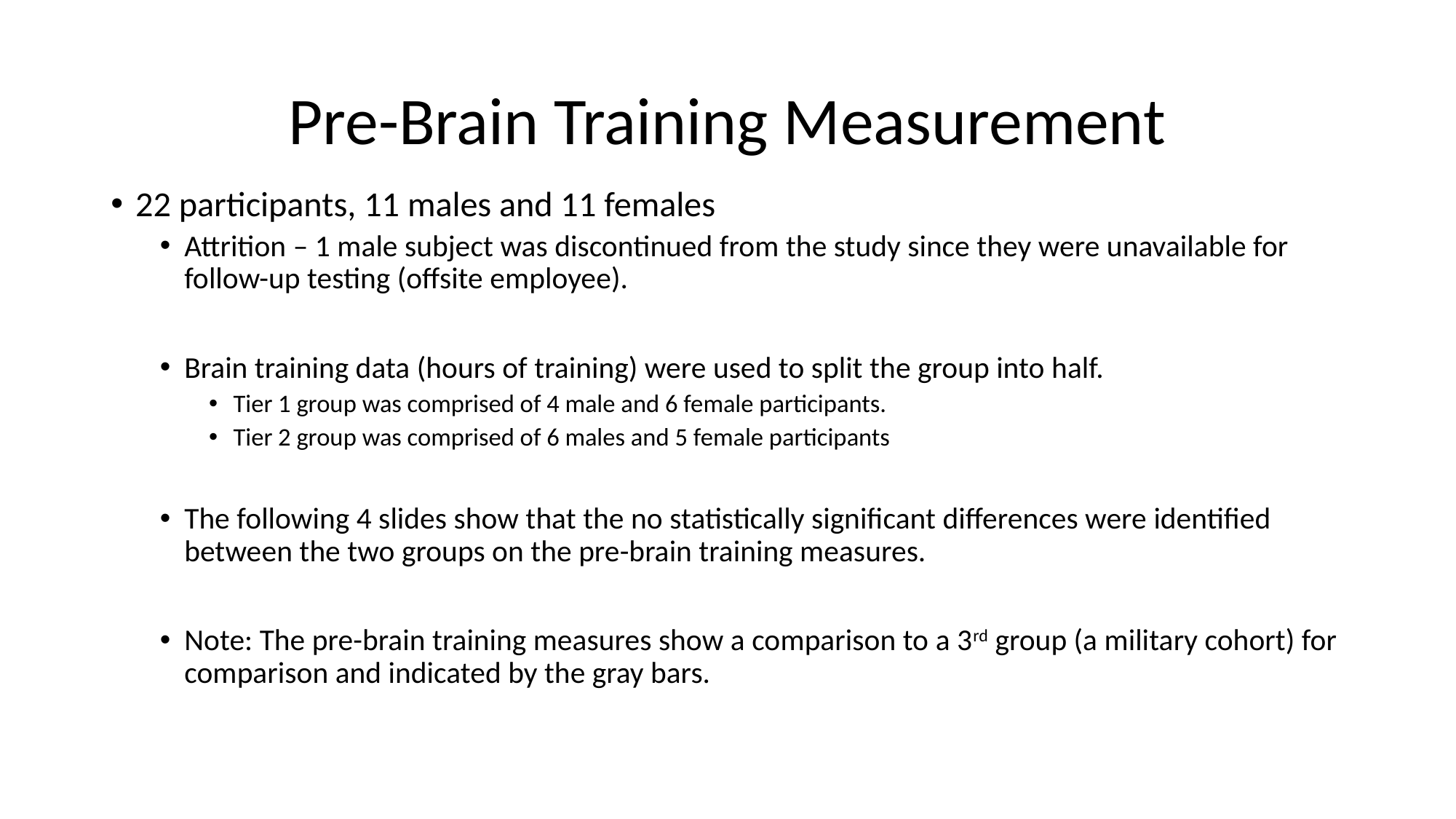

# Pre-Brain Training Measurement
22 participants, 11 males and 11 females
Attrition – 1 male subject was discontinued from the study since they were unavailable for follow-up testing (offsite employee).

Brain training data (hours of training) were used to split the group into half.
Tier 1 group was comprised of 4 male and 6 female participants.
Tier 2 group was comprised of 6 males and 5 female participants

The following 4 slides show that the no statistically significant differences were identified between the two groups on the pre-brain training measures.

Note: The pre-brain training measures show a comparison to a 3rd group (a military cohort) for comparison and indicated by the gray bars.